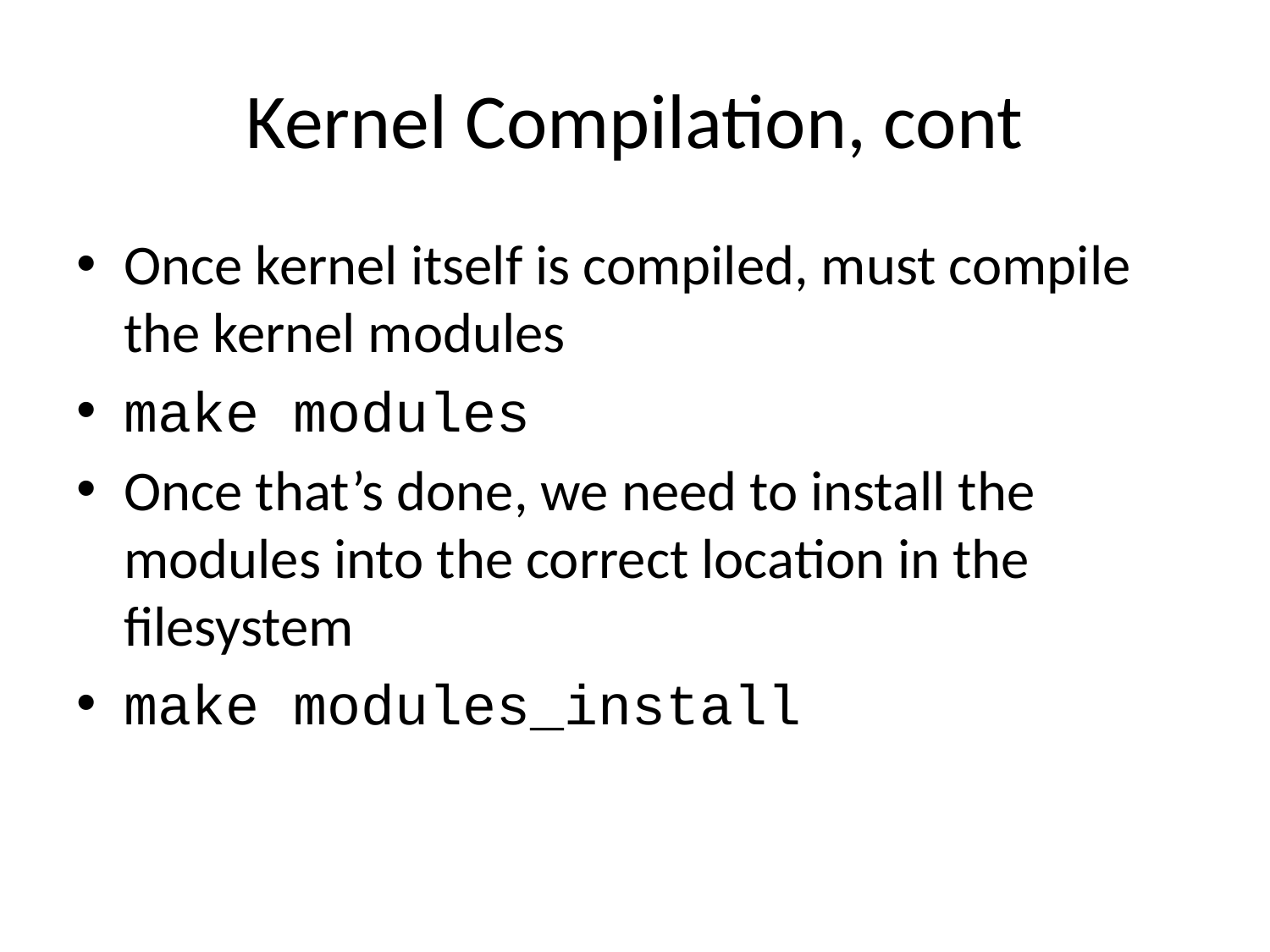

# Kernel Compilation, cont
Once kernel itself is compiled, must compile the kernel modules
make modules
Once that’s done, we need to install the modules into the correct location in the filesystem
make modules_install